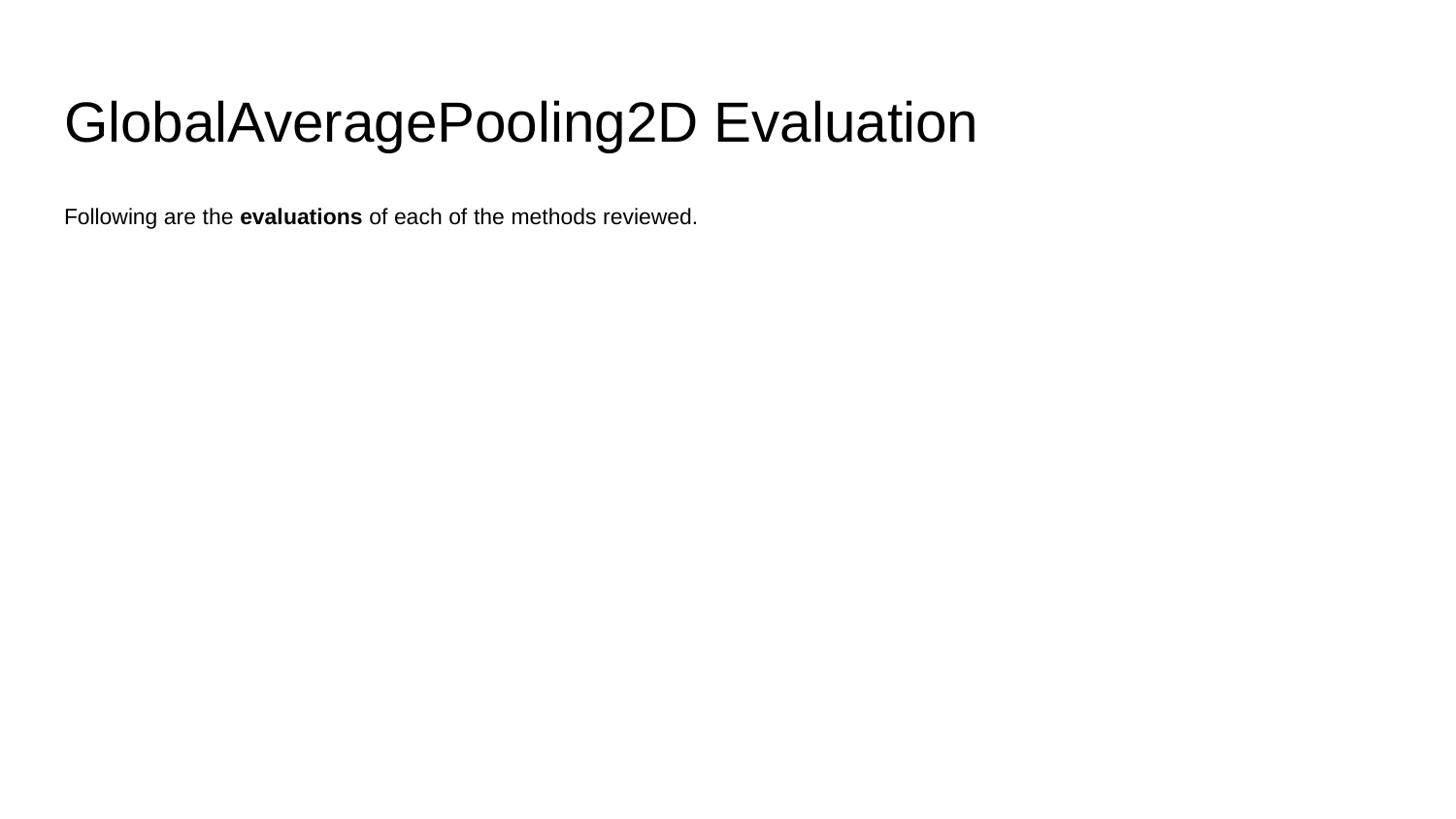

# GlobalAveragePooling2D Evaluation
Following are the evaluations of each of the methods reviewed.